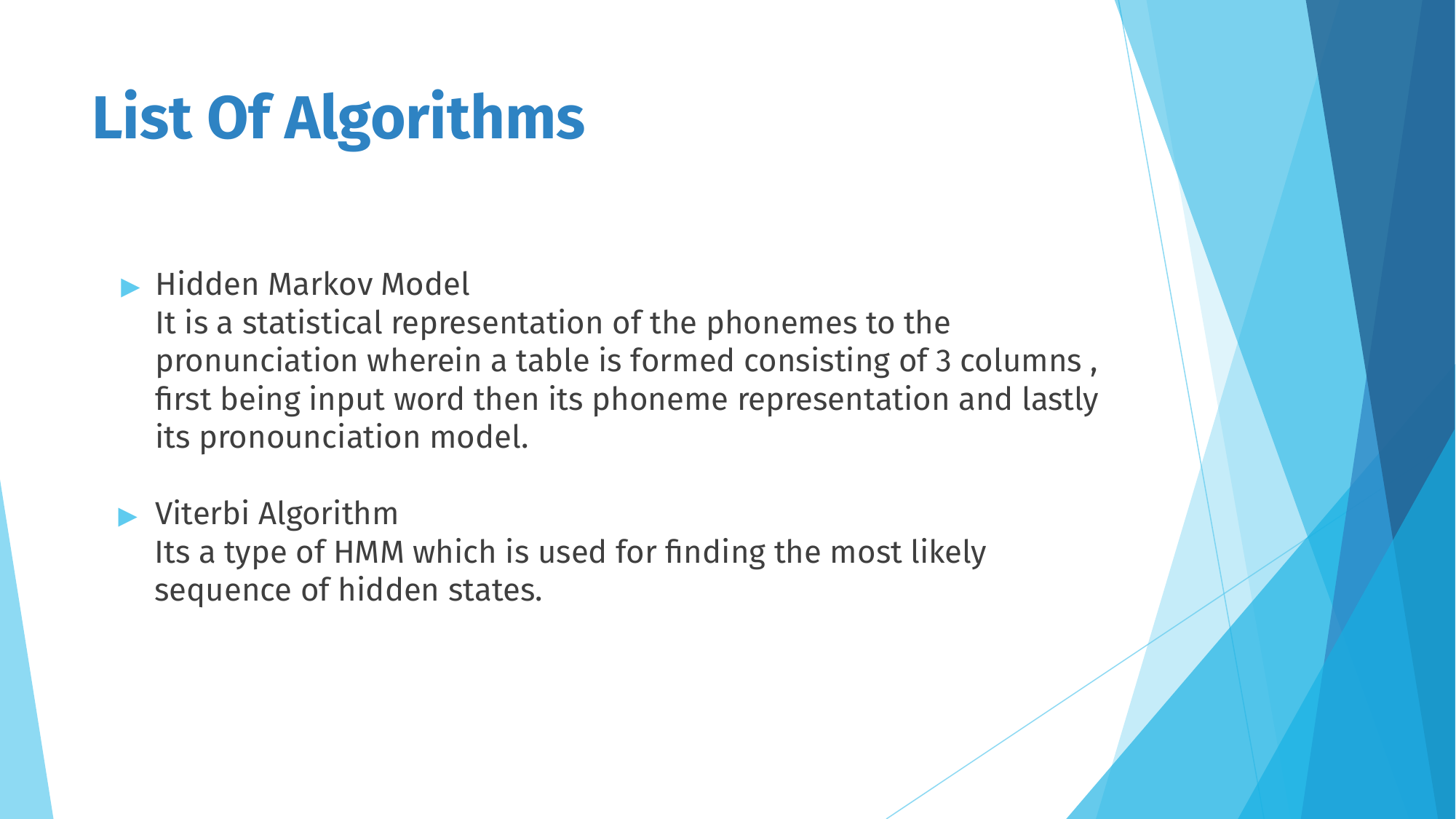

# List Of Algorithms
Hidden Markov Model
It is a statistical representation of the phonemes to the pronunciation wherein a table is formed consisting of 3 columns , first being input word then its phoneme representation and lastly its pronounciation model.

Viterbi Algorithm
Its a type of HMM which is used for finding the most likely sequence of hidden states.